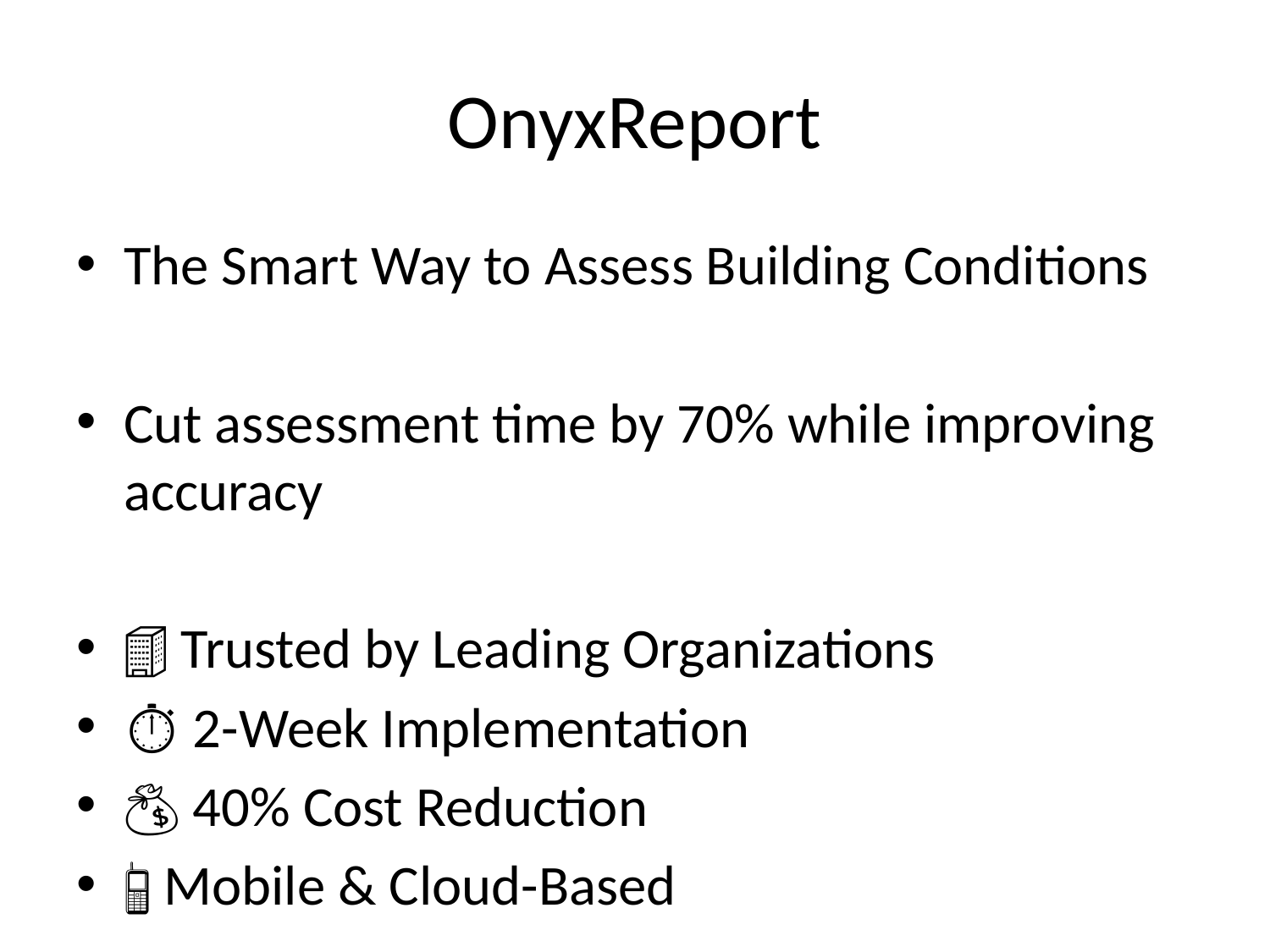

# OnyxReport
The Smart Way to Assess Building Conditions

Cut assessment time by 70% while improving accuracy

🏢 Trusted by Leading Organizations
⏱️ 2-Week Implementation
💰 40% Cost Reduction
📱 Mobile & Cloud-Based

See a Live Demo Today
https://www.onyxreport.com